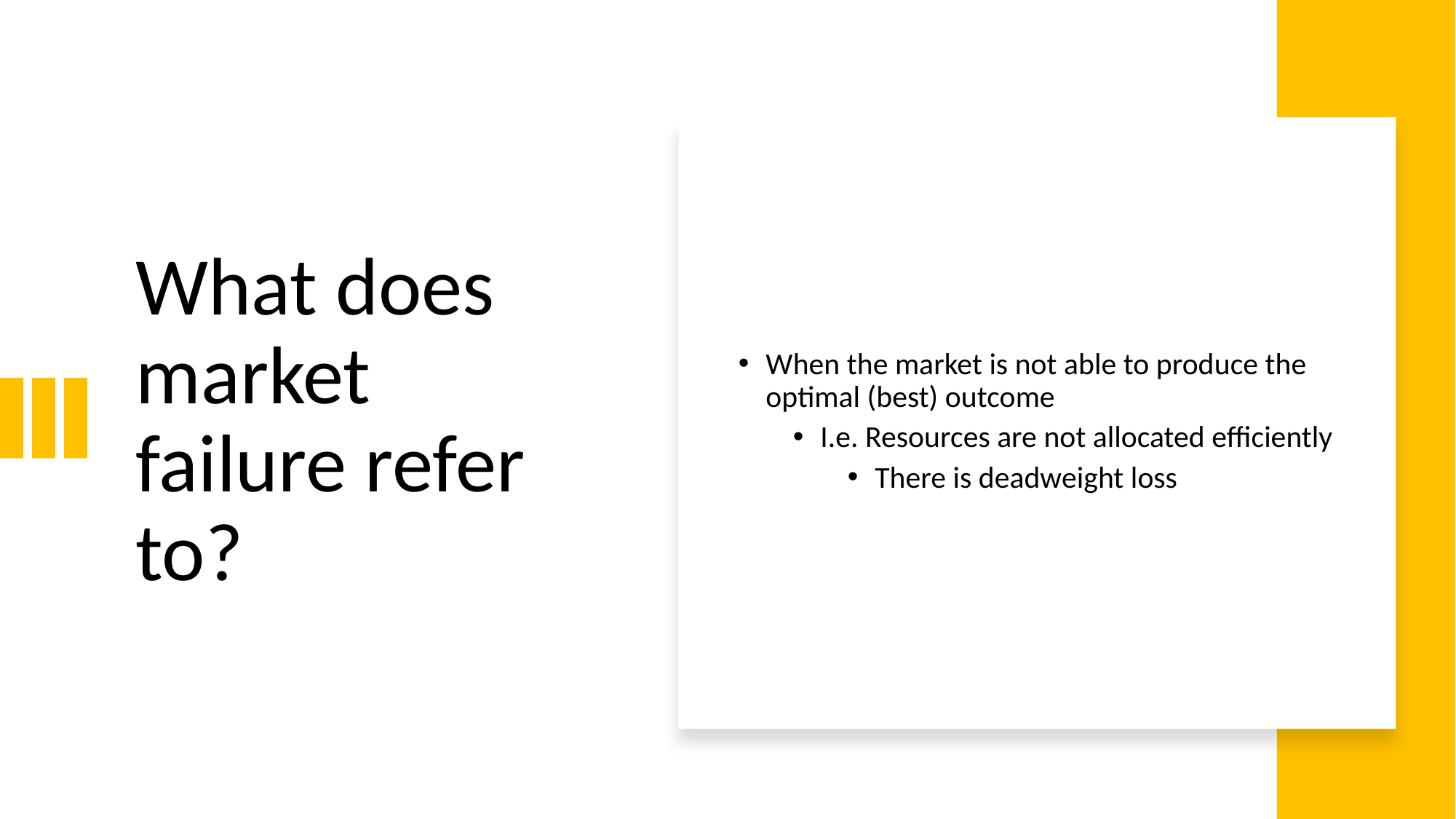

# What does market failure refer to?
When the market is not able to produce the optimal (best) outcome
I.e. Resources are not allocated efficiently
There is deadweight loss